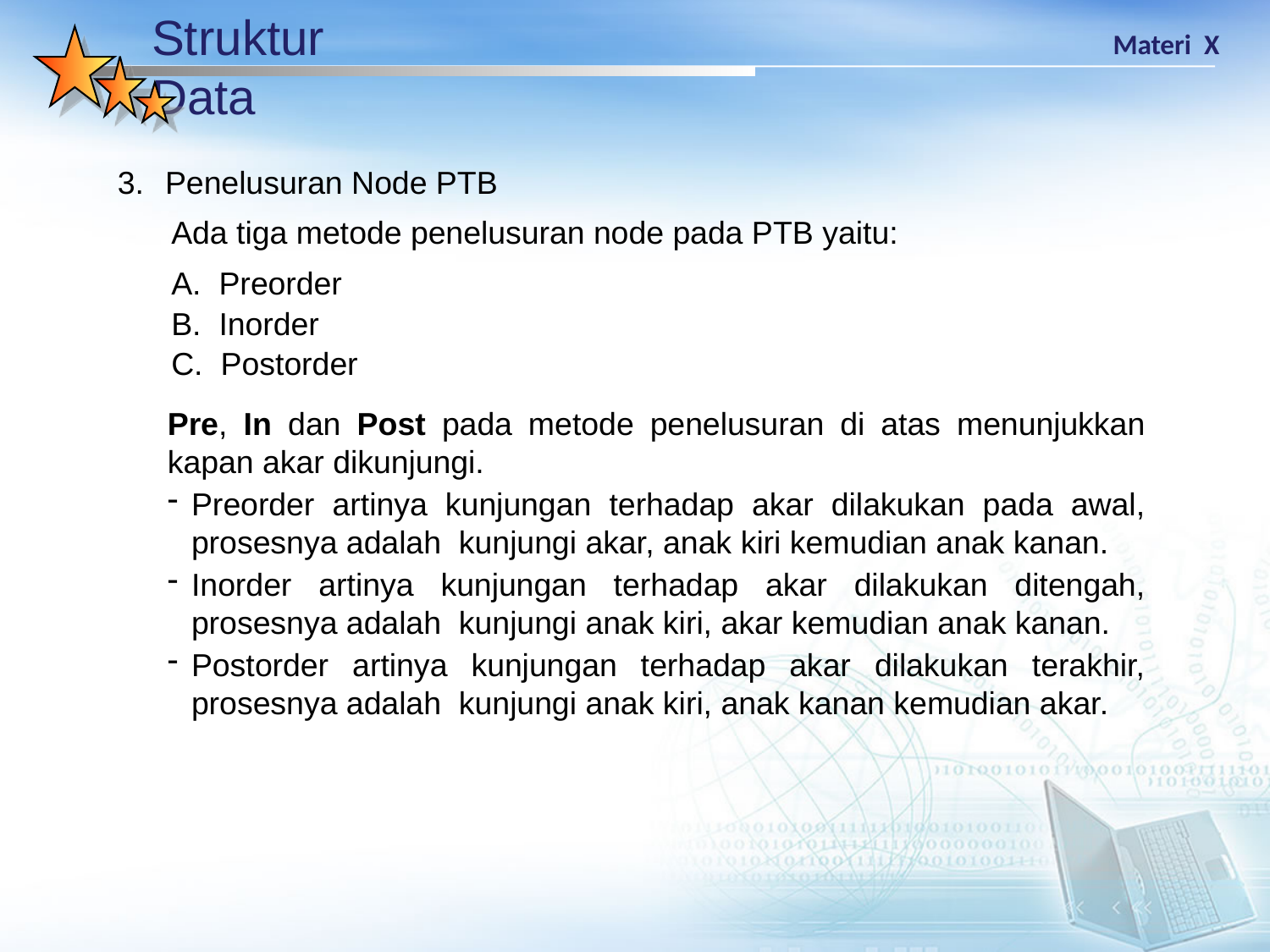

Penelusuran Node PTB
Ada tiga metode penelusuran node pada PTB yaitu:
Preorder
Inorder
C.  Postorder
Pre, In dan Post pada metode penelusuran di atas menunjukkan kapan akar dikunjungi.
Preorder artinya kunjungan terhadap akar dilakukan pada awal, prosesnya adalah  kunjungi akar, anak kiri kemudian anak kanan.
Inorder artinya kunjungan terhadap akar dilakukan ditengah, prosesnya adalah  kunjungi anak kiri, akar kemudian anak kanan.
Postorder artinya kunjungan terhadap akar dilakukan terakhir, prosesnya adalah  kunjungi anak kiri, anak kanan kemudian akar.